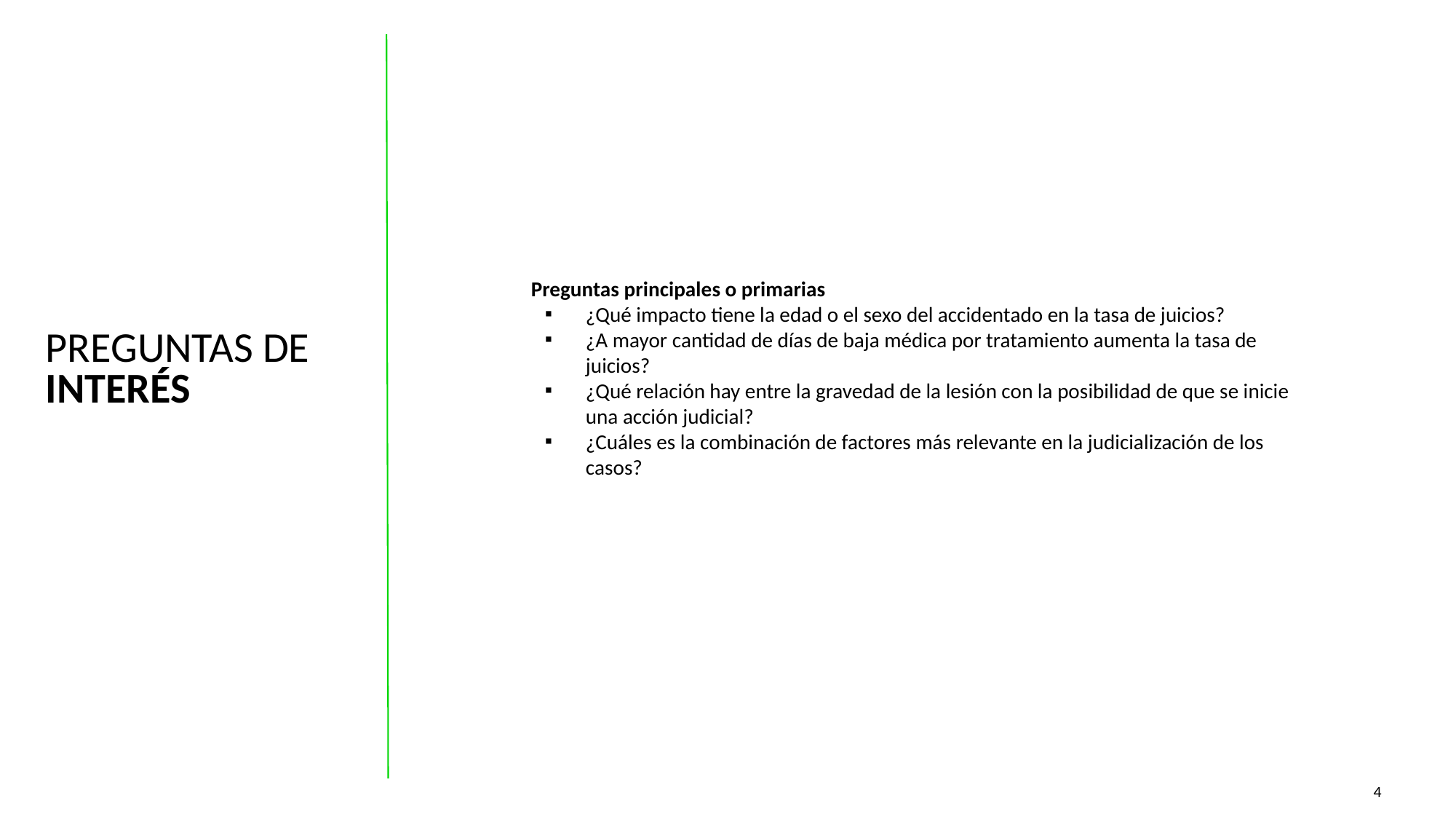

Preguntas principales o primarias
¿Qué impacto tiene la edad o el sexo del accidentado en la tasa de juicios?
¿A mayor cantidad de días de baja médica por tratamiento aumenta la tasa de juicios?
¿Qué relación hay entre la gravedad de la lesión con la posibilidad de que se inicie una acción judicial?
¿Cuáles es la combinación de factores más relevante en la judicialización de los casos?

PREGUNTAS DE
INTERÉS
4